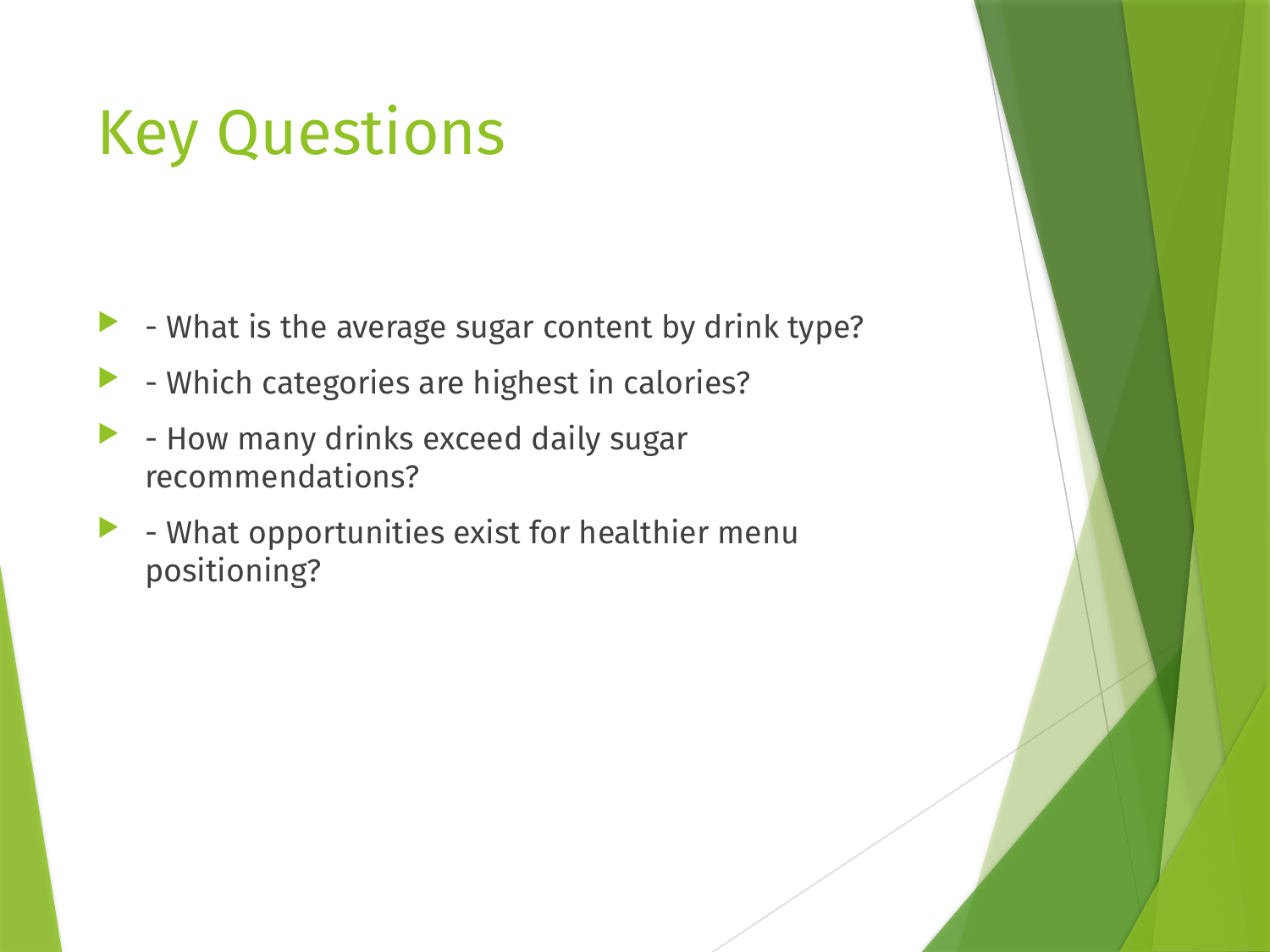

# Key Questions
- What is the average sugar content by drink type?
- Which categories are highest in calories?
- How many drinks exceed daily sugar recommendations?
- What opportunities exist for healthier menu positioning?